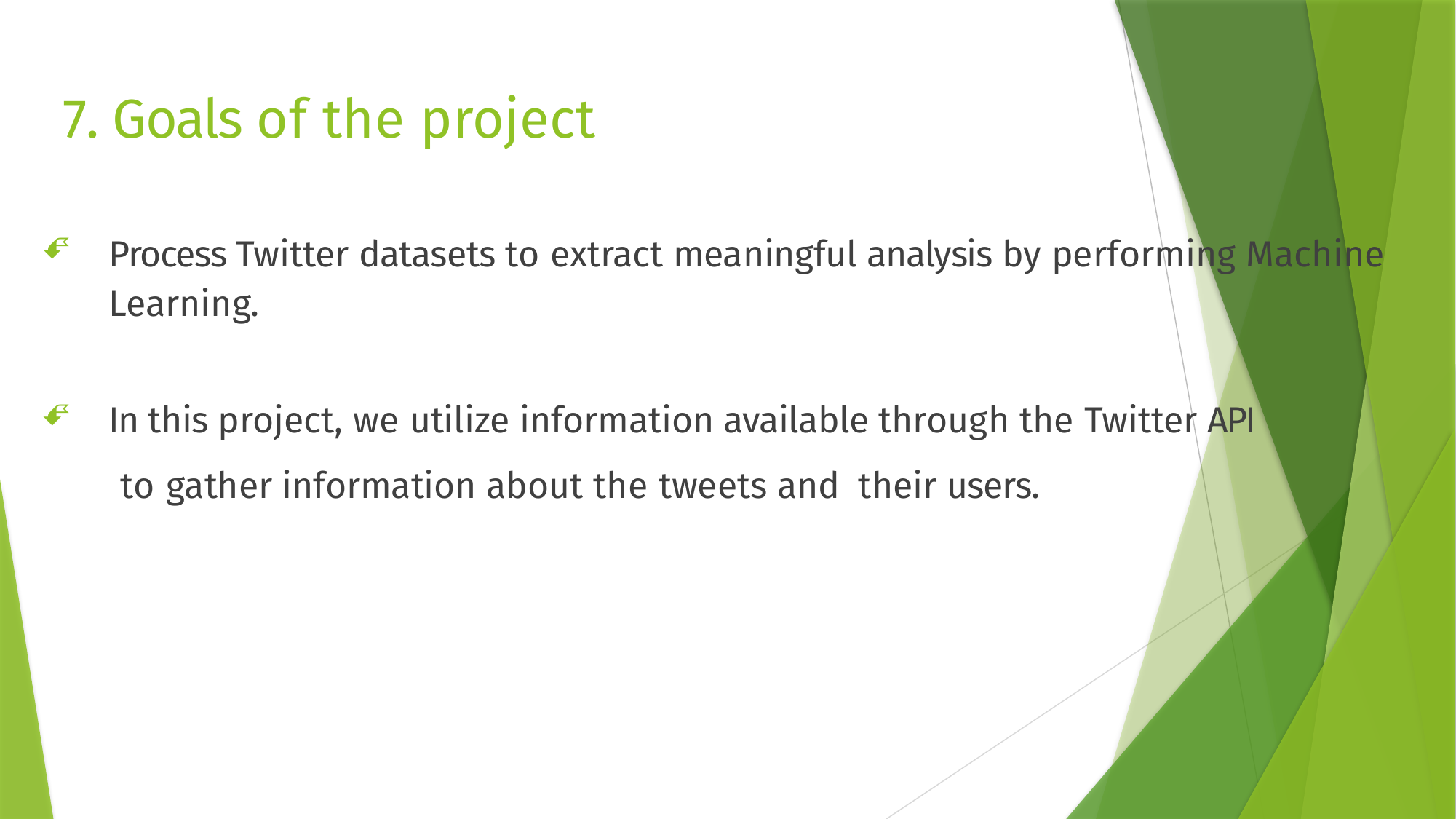

# 7. Goals of the project
Process Twitter datasets to extract meaningful analysis by performing Machine Learning.

In this project, we utilize information available through the Twitter API
          to gather information about the tweets and  their users.